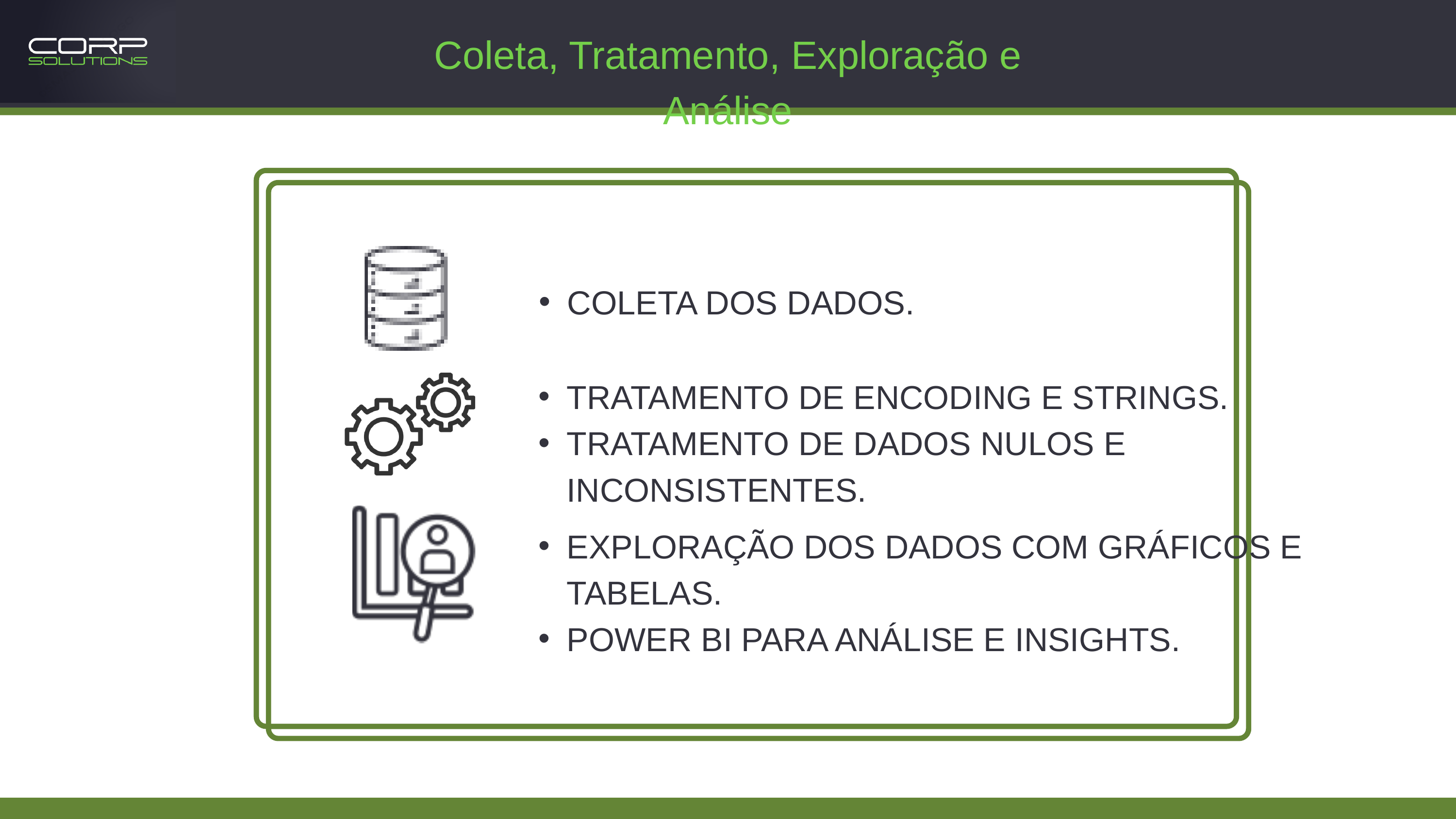

Coleta, Tratamento, Exploração e Análise

COLETA DOS DADOS.
TRATAMENTO DE ENCODING E STRINGS.
TRATAMENTO DE DADOS NULOS E INCONSISTENTES.

EXPLORAÇÃO DOS DADOS COM GRÁFICOS E TABELAS.
POWER BI PARA ANÁLISE E INSIGHTS.